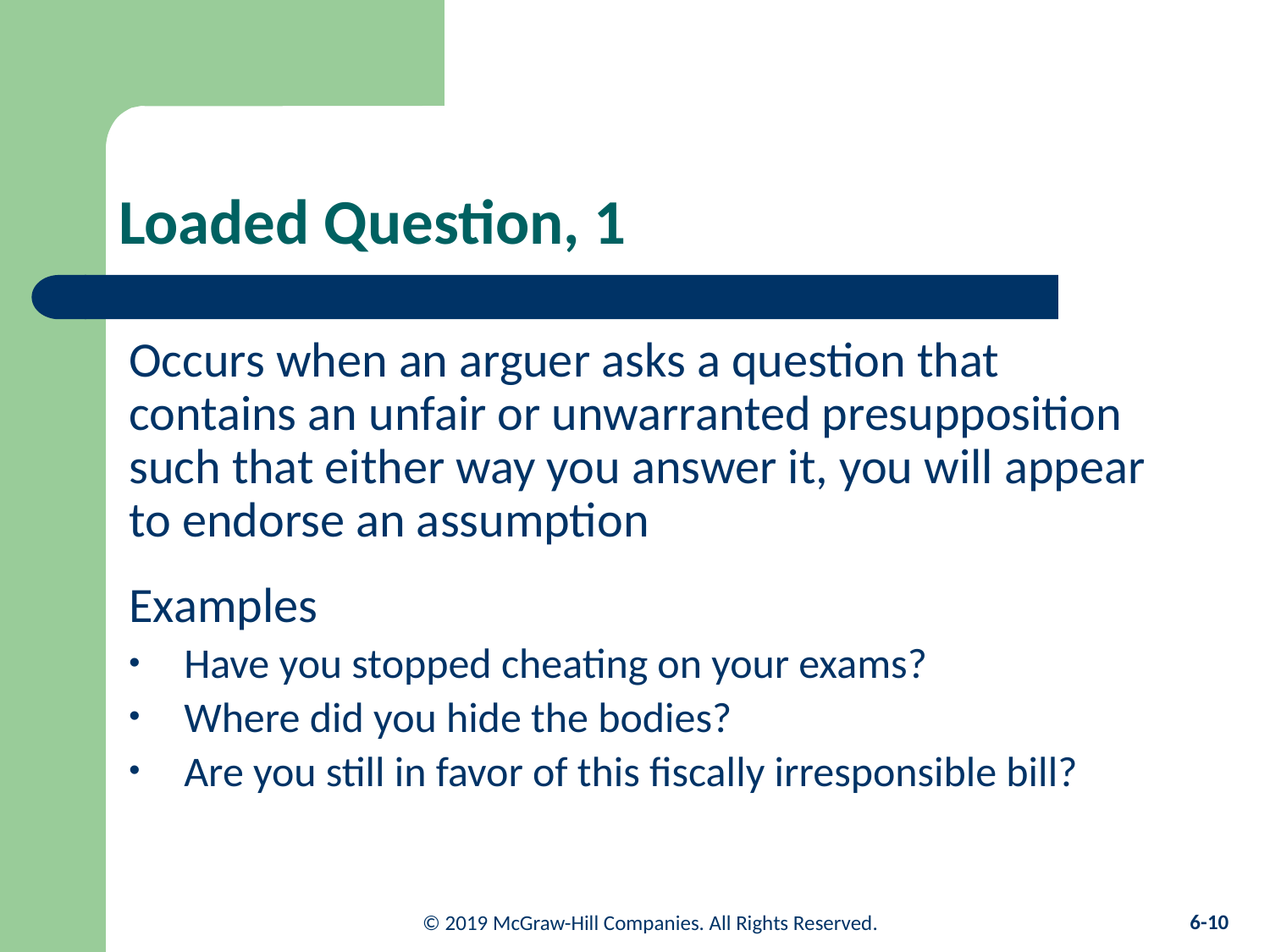

# Loaded Question, 1
Occurs when an arguer asks a question that contains an unfair or unwarranted presupposition such that either way you answer it, you will appear to endorse an assumption

Examples
Have you stopped cheating on your exams?
Where did you hide the bodies?
Are you still in favor of this fiscally irresponsible bill?